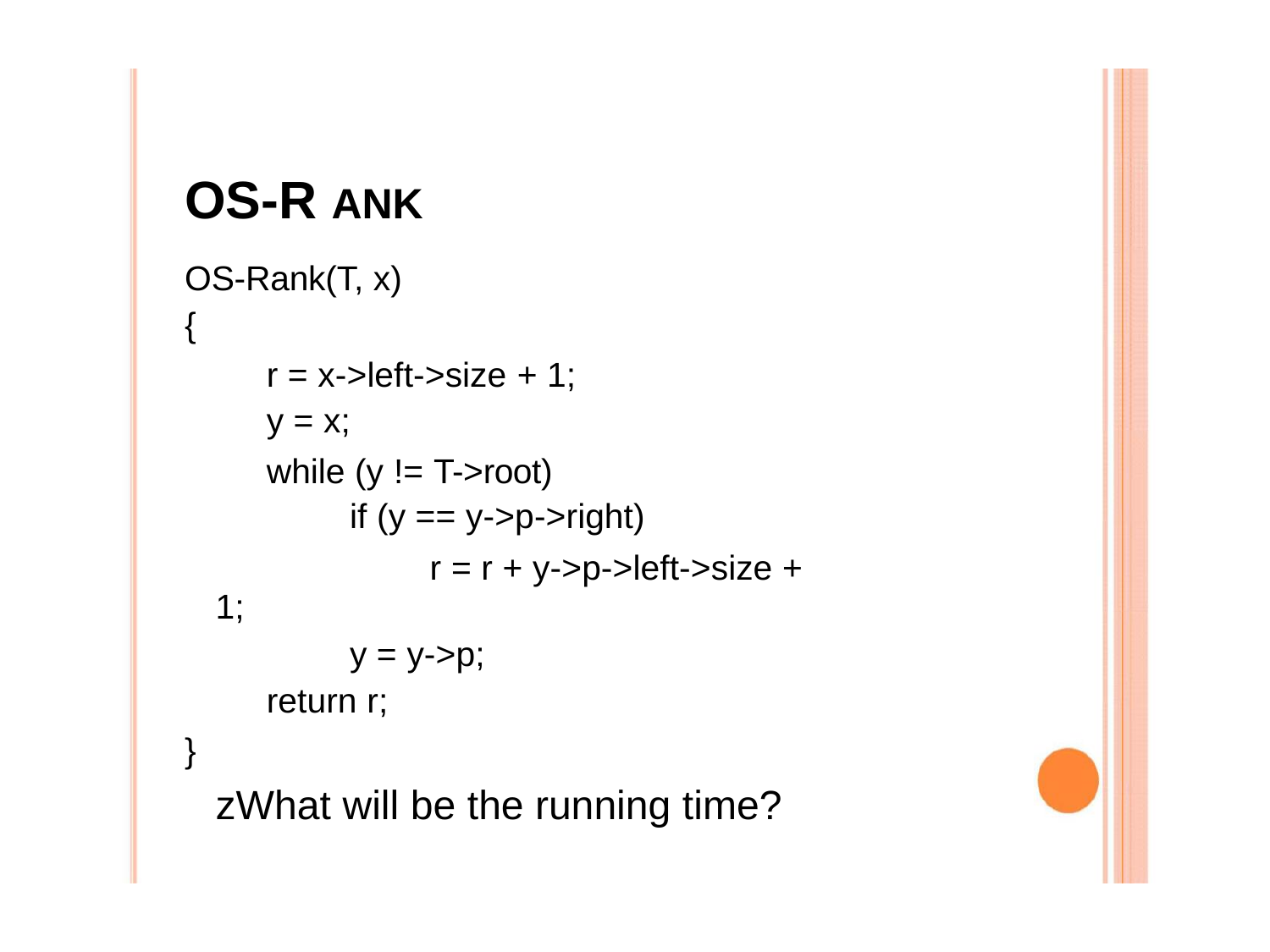

OS-R ANK
OS-Rank(T, x)
{
r = x->left->size + 1;
y = x;
while (y != T->root)
if (y == y->p->right)
r = r + y->p->left->size +
1;
y = y->p;
return r;
}
zWhat will be the running time?